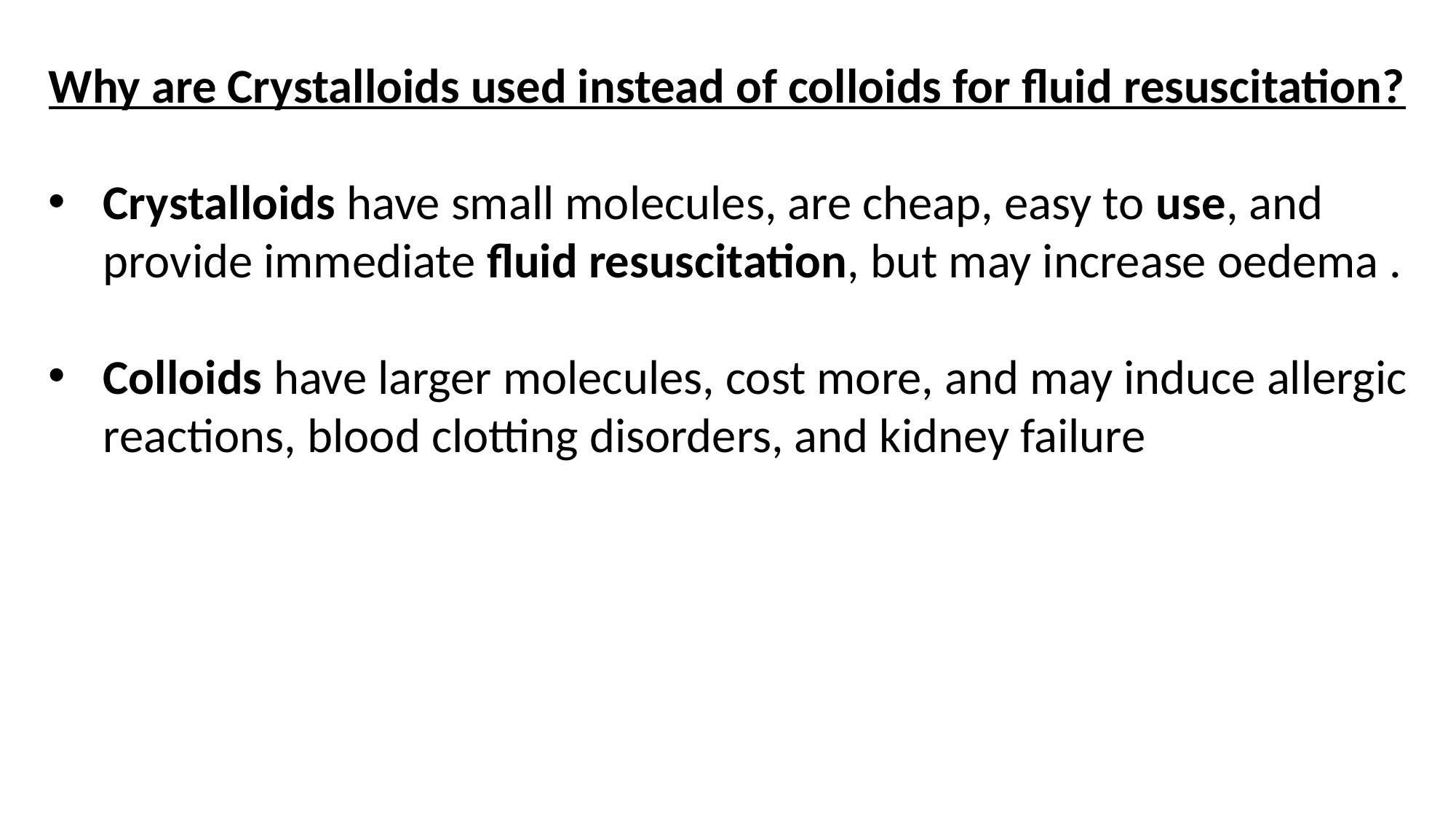

Why are Crystalloids used instead of colloids for fluid resuscitation?

Crystalloids have small molecules, are cheap, easy to use, and provide immediate fluid resuscitation, but may increase oedema .

Colloids have larger molecules, cost more, and may induce allergic reactions, blood clotting disorders, and kidney failure